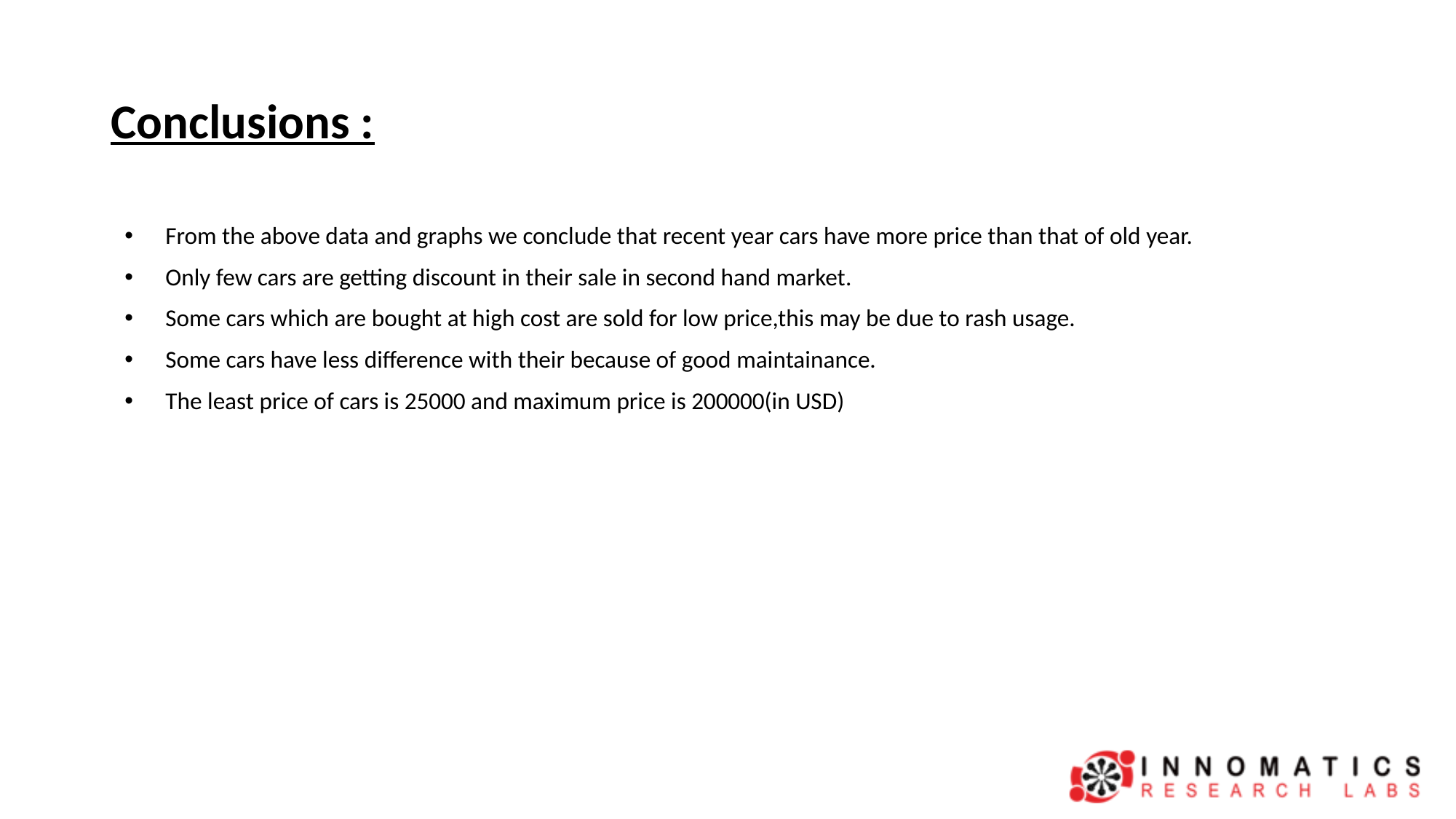

# Conclusions :
From the above data and graphs we conclude that recent year cars have more price than that of old year.
Only few cars are getting discount in their sale in second hand market.
Some cars which are bought at high cost are sold for low price,this may be due to rash usage.
Some cars have less difference with their because of good maintainance.
The least price of cars is 25000 and maximum price is 200000(in USD)